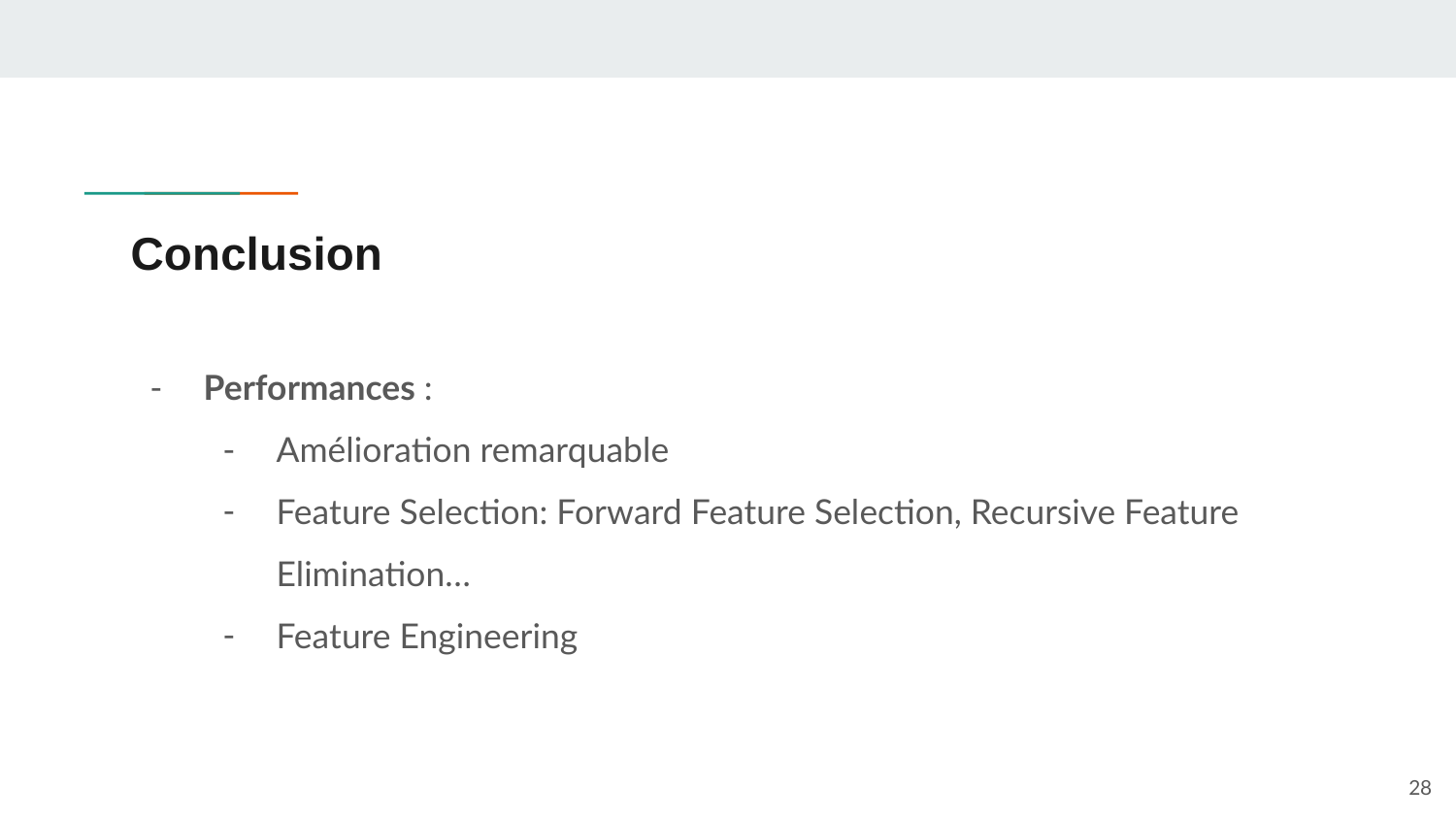

# Conclusion
Performances :
Amélioration remarquable
Feature Selection: Forward Feature Selection, Recursive Feature Elimination…
Feature Engineering
28